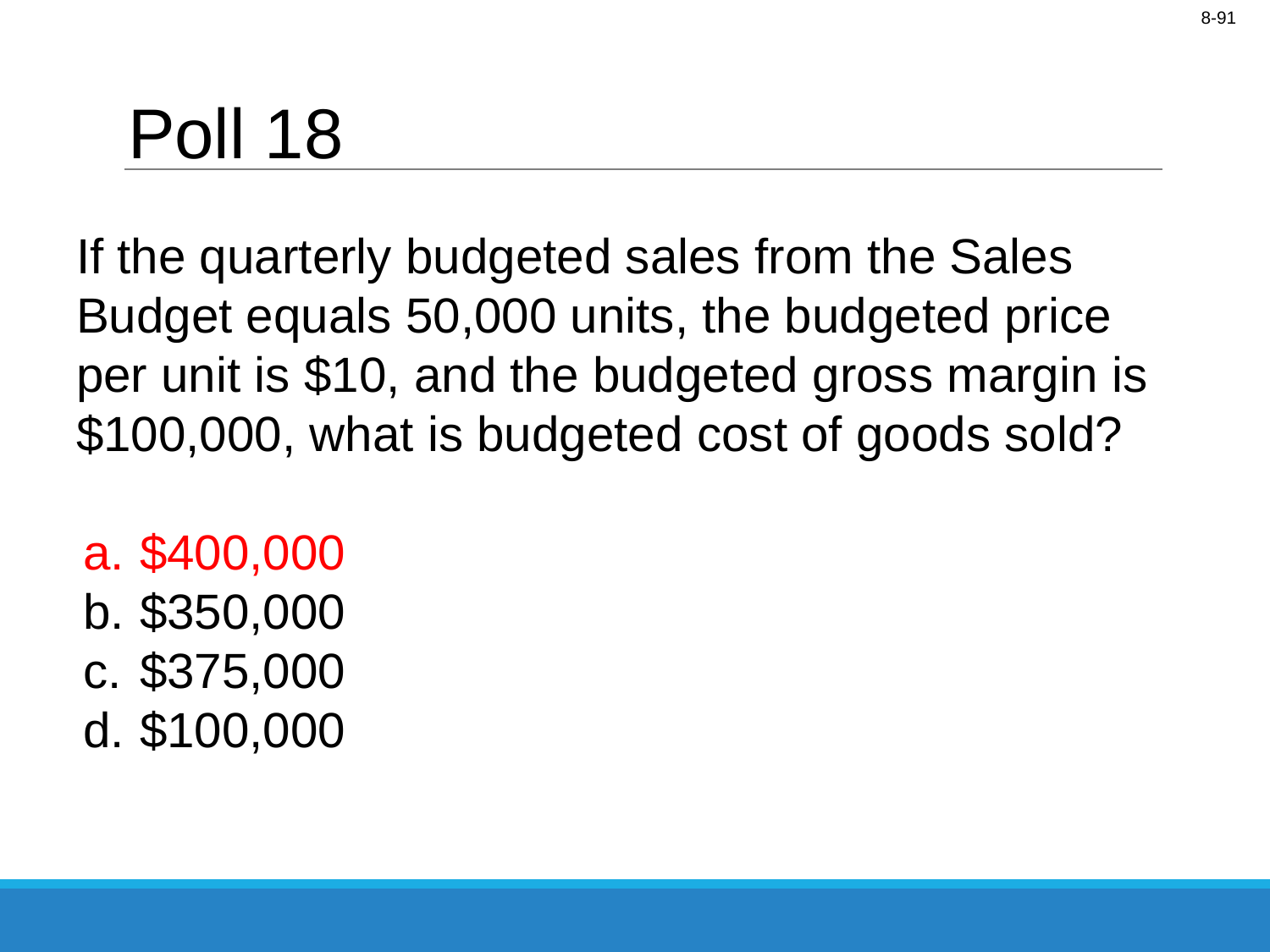

# Poll 18
If the quarterly budgeted sales from the Sales Budget equals 50,000 units, the budgeted price per unit is $10, and the budgeted gross margin is $100,000, what is budgeted cost of goods sold?

$400,000
$350,000
$375,000
$100,000